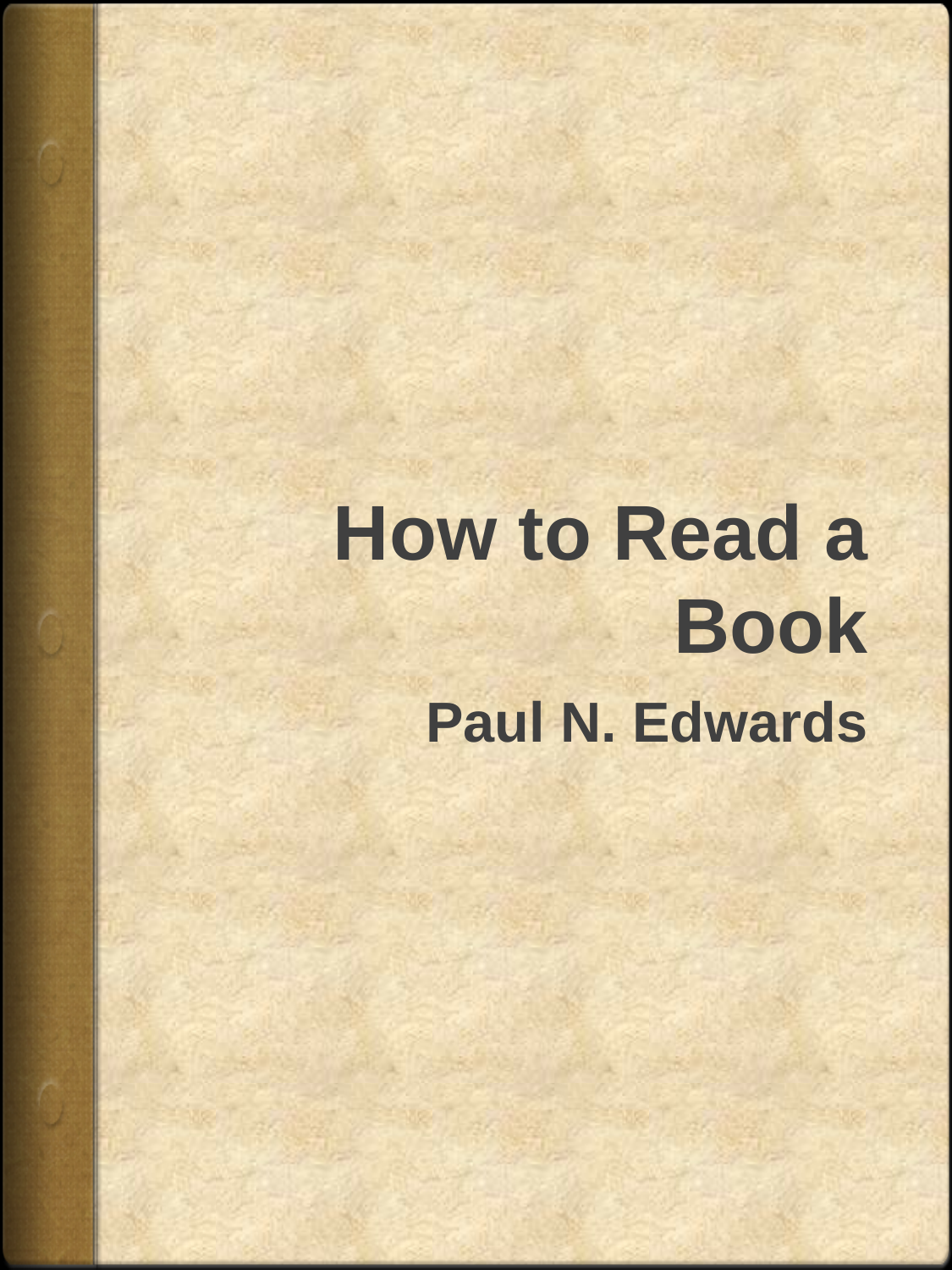

# How to Read a Book
Paul N. Edwards